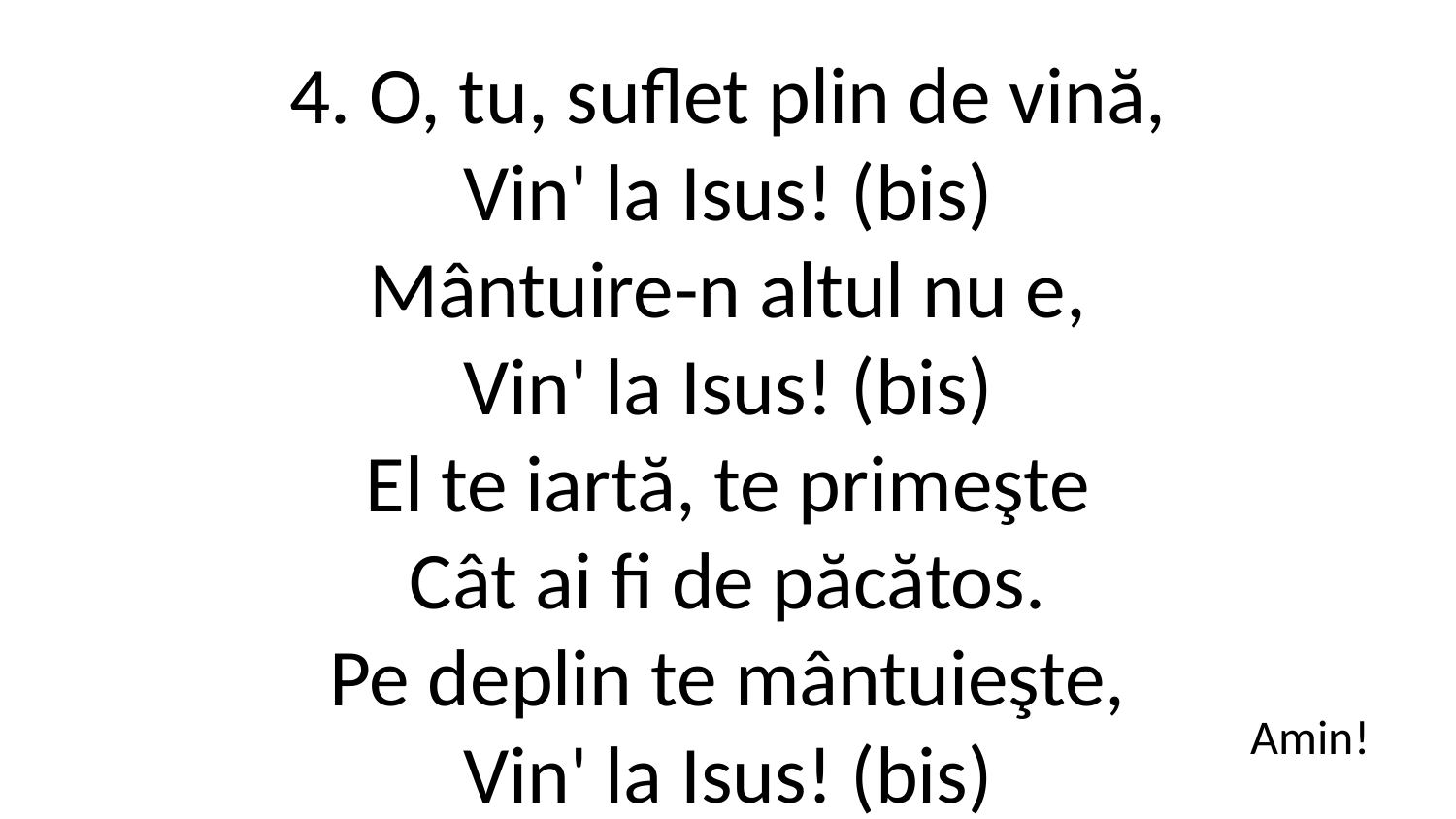

4. O, tu, suflet plin de vină,
Vin' la Isus! (bis)
Mântuire-n altul nu e,
Vin' la Isus! (bis)
El te iartă, te primeşte
Cât ai fi de păcătos.
Pe deplin te mântuieşte,
Vin' la Isus! (bis)

Amin!